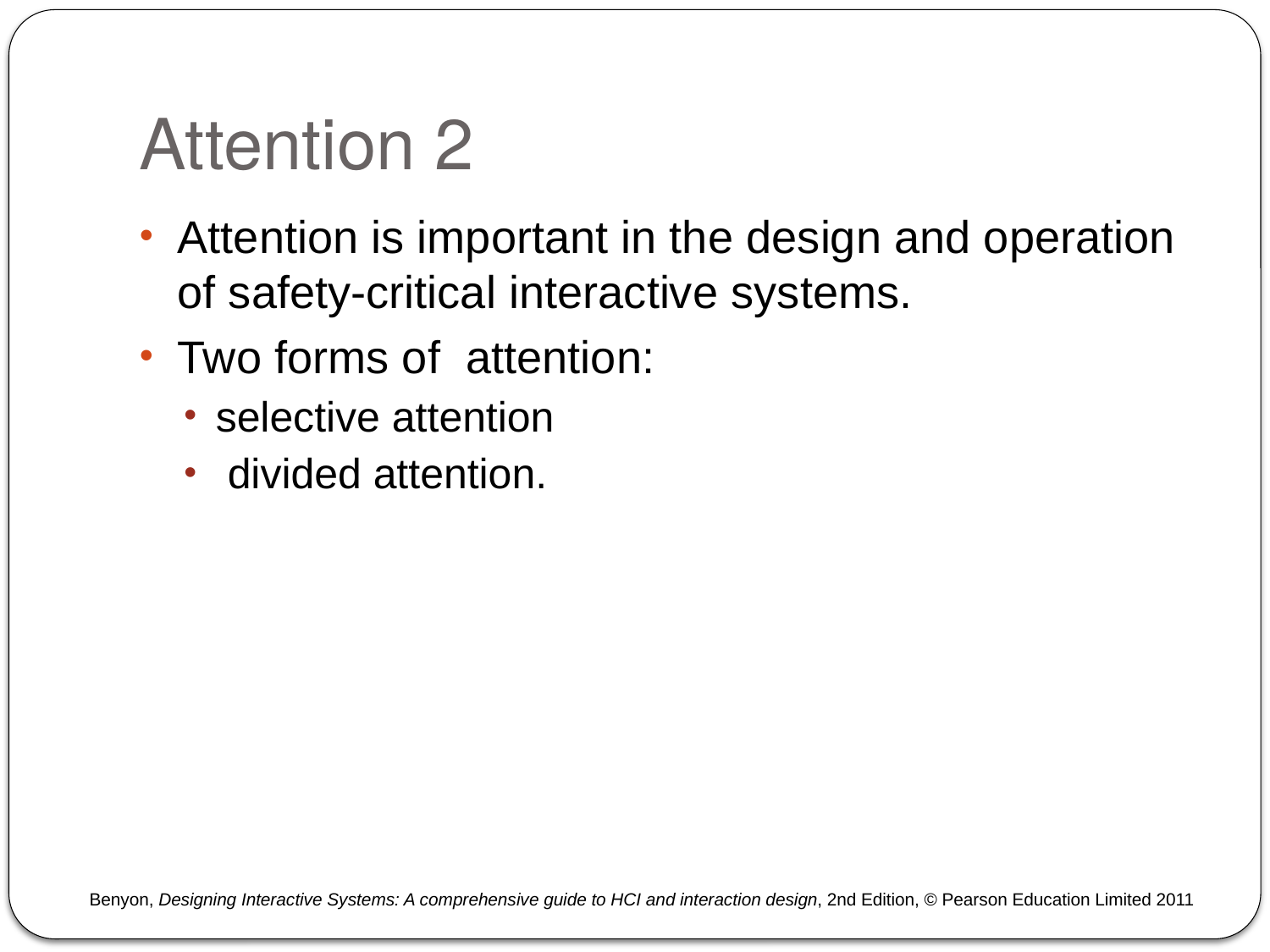

# Attention 2
Attention is important in the design and operation of safety-critical interactive systems.
Two forms of  attention:
selective attention
 divided attention.